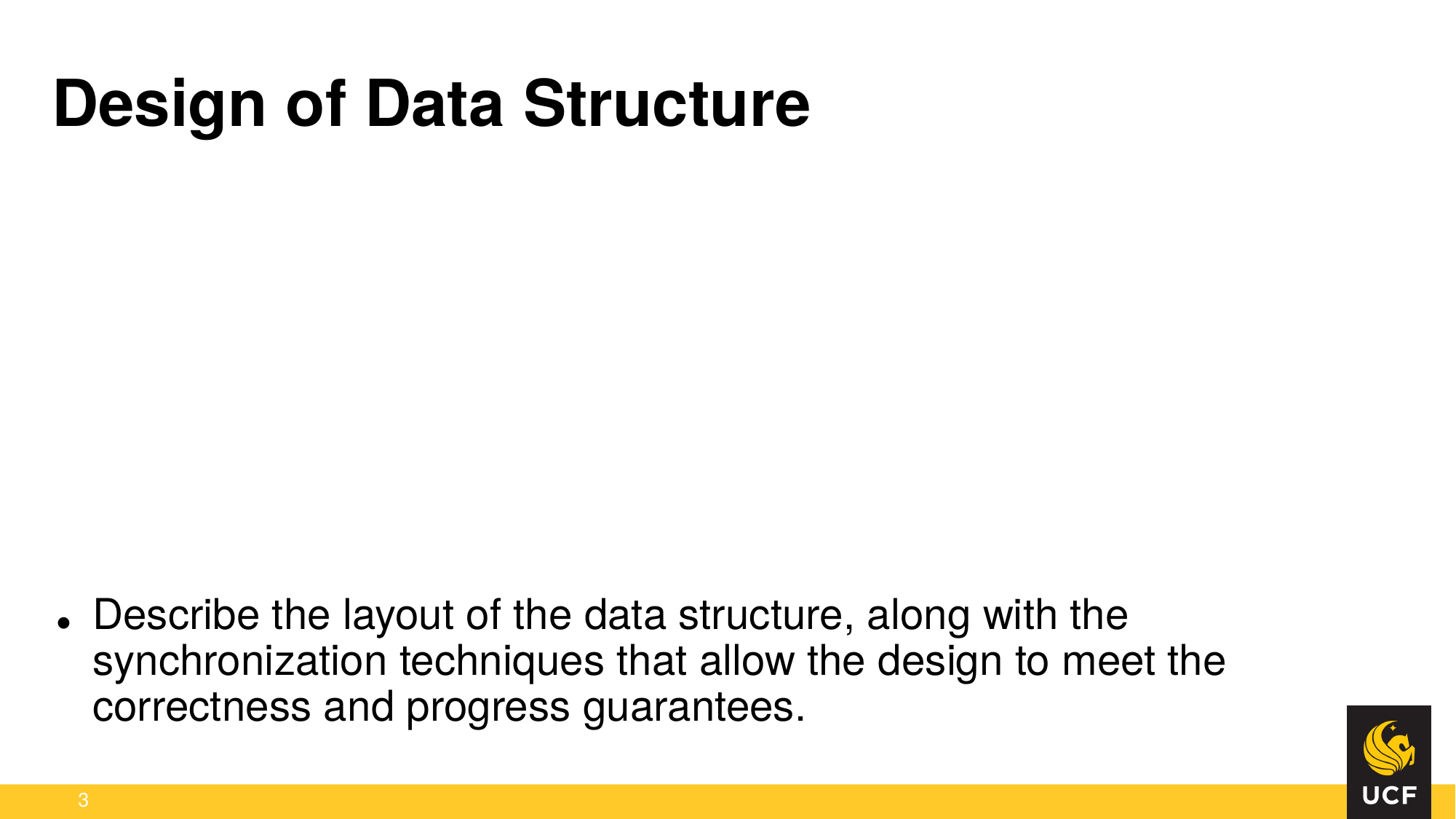

Describe the layout of the data structure, along with the synchronization techniques that allow the design to meet the correctness and progress guarantees.
# Design of Data Structure
3